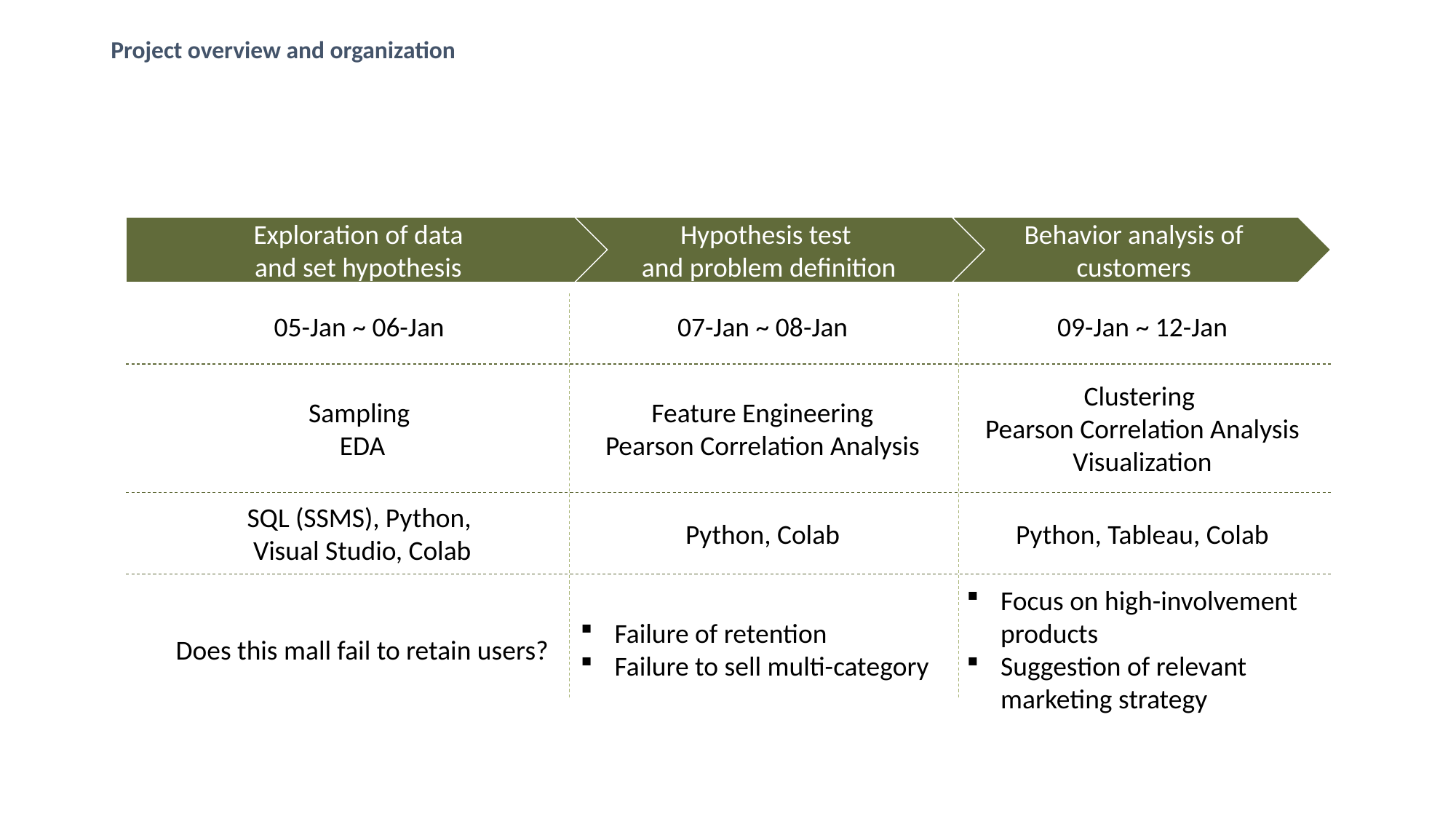

Project overview and organization
#
Exploration of data
and set hypothesis
Hypothesis test
and problem definition
Behavior analysis of customers

05-Jan ~ 06-Jan
07-Jan ~ 08-Jan
09-Jan ~ 12-Jan
Sampling
EDA
Feature Engineering
Pearson Correlation Analysis
Clustering
Pearson Correlation Analysis
Visualization
SQL (SSMS), Python,
Visual Studio, Colab
Python, Colab
Python, Tableau, Colab
Does this mall fail to retain users?
Failure of retention
Failure to sell multi-category
Focus on high-involvement products
Suggestion of relevant marketing strategy